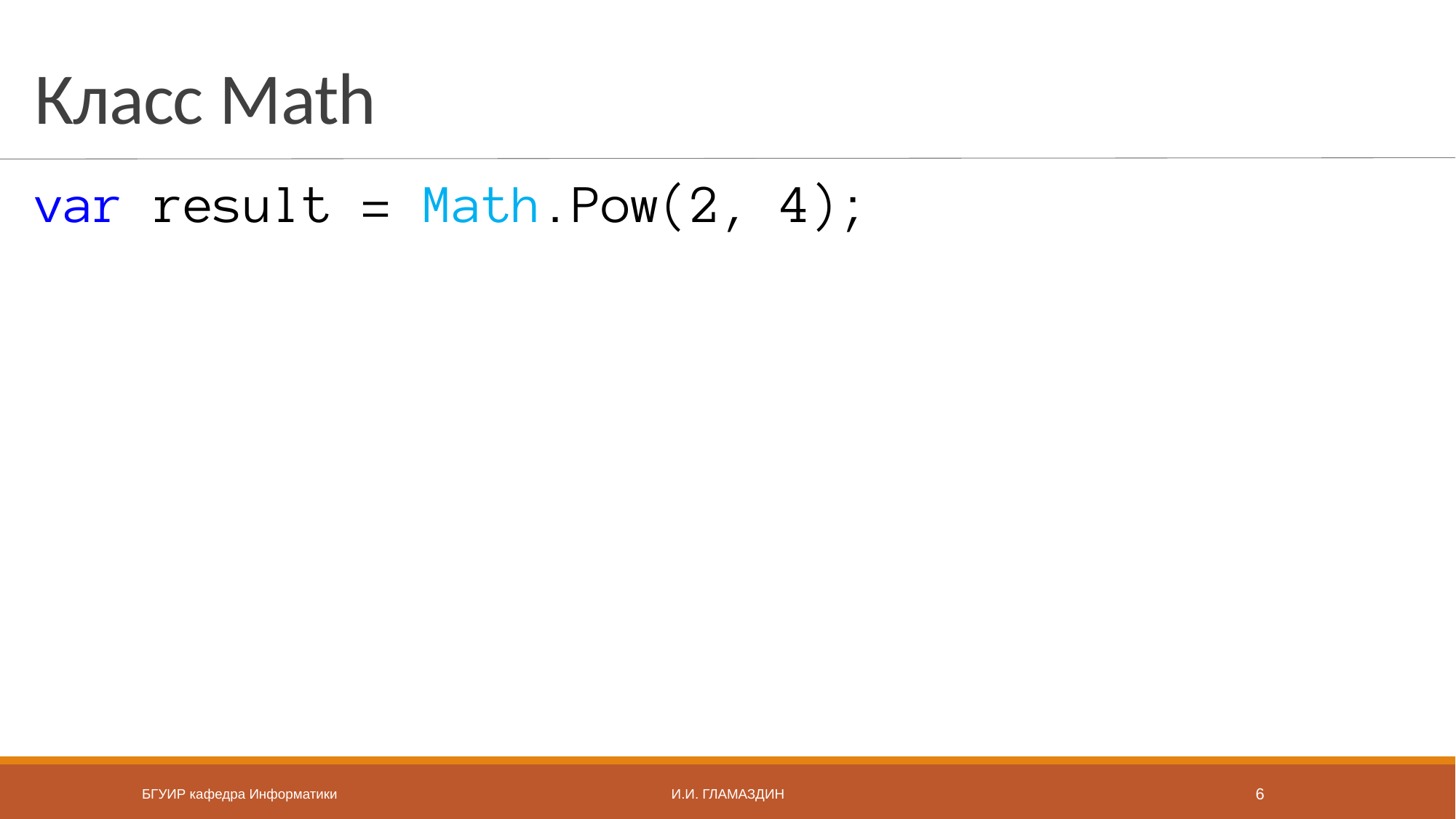

# Класс Math
var result = Math.Pow(2, 4);
БГУИР кафедра Информатики
И.И. Гламаздин
6